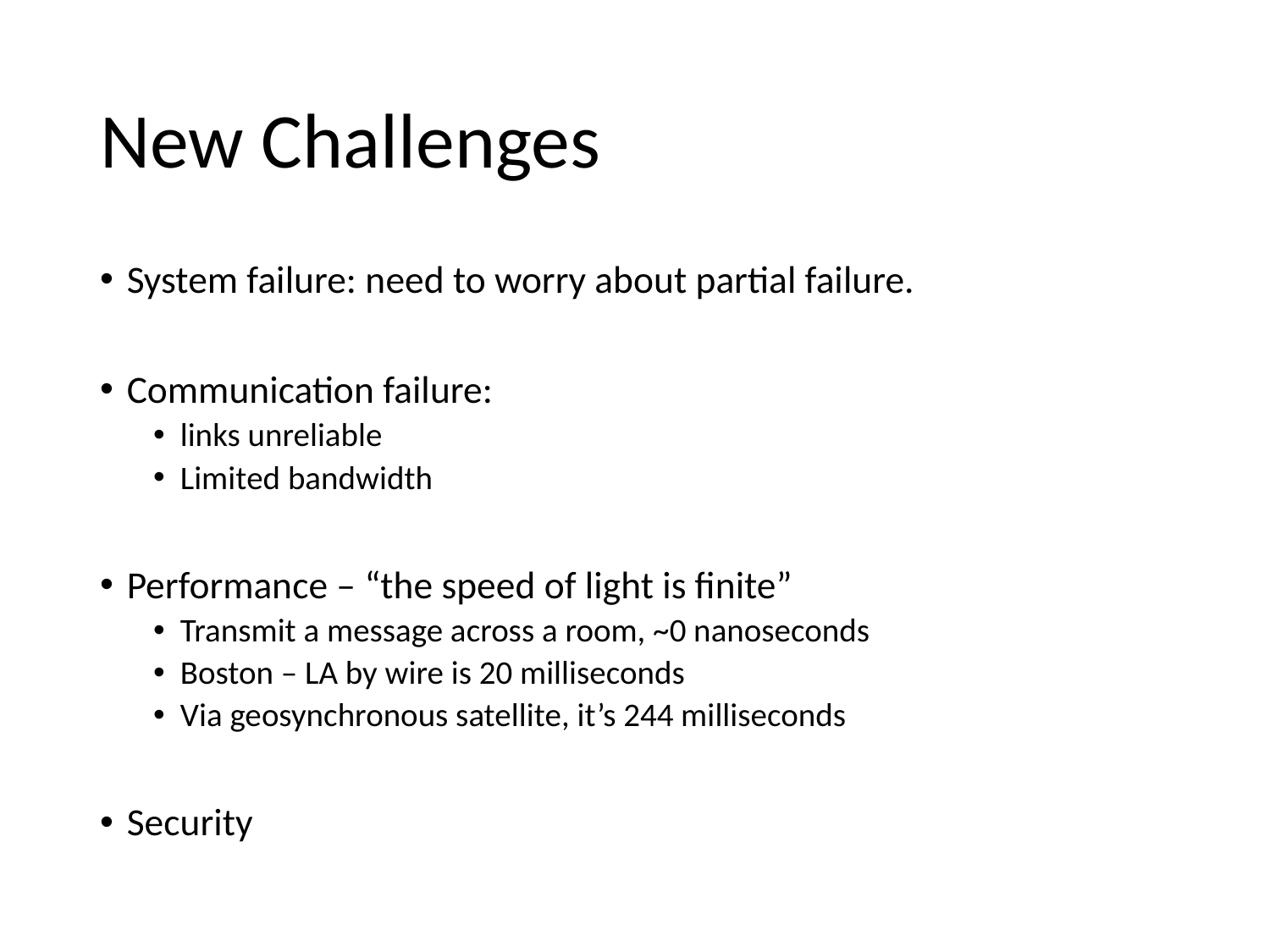

# New Challenges
System failure: need to worry about partial failure.

Communication failure:
links unreliable
Limited bandwidth

Performance – “the speed of light is finite”
Transmit a message across a room, ~0 nanoseconds
Boston – LA by wire is 20 milliseconds
Via geosynchronous satellite, it’s 244 milliseconds

Security